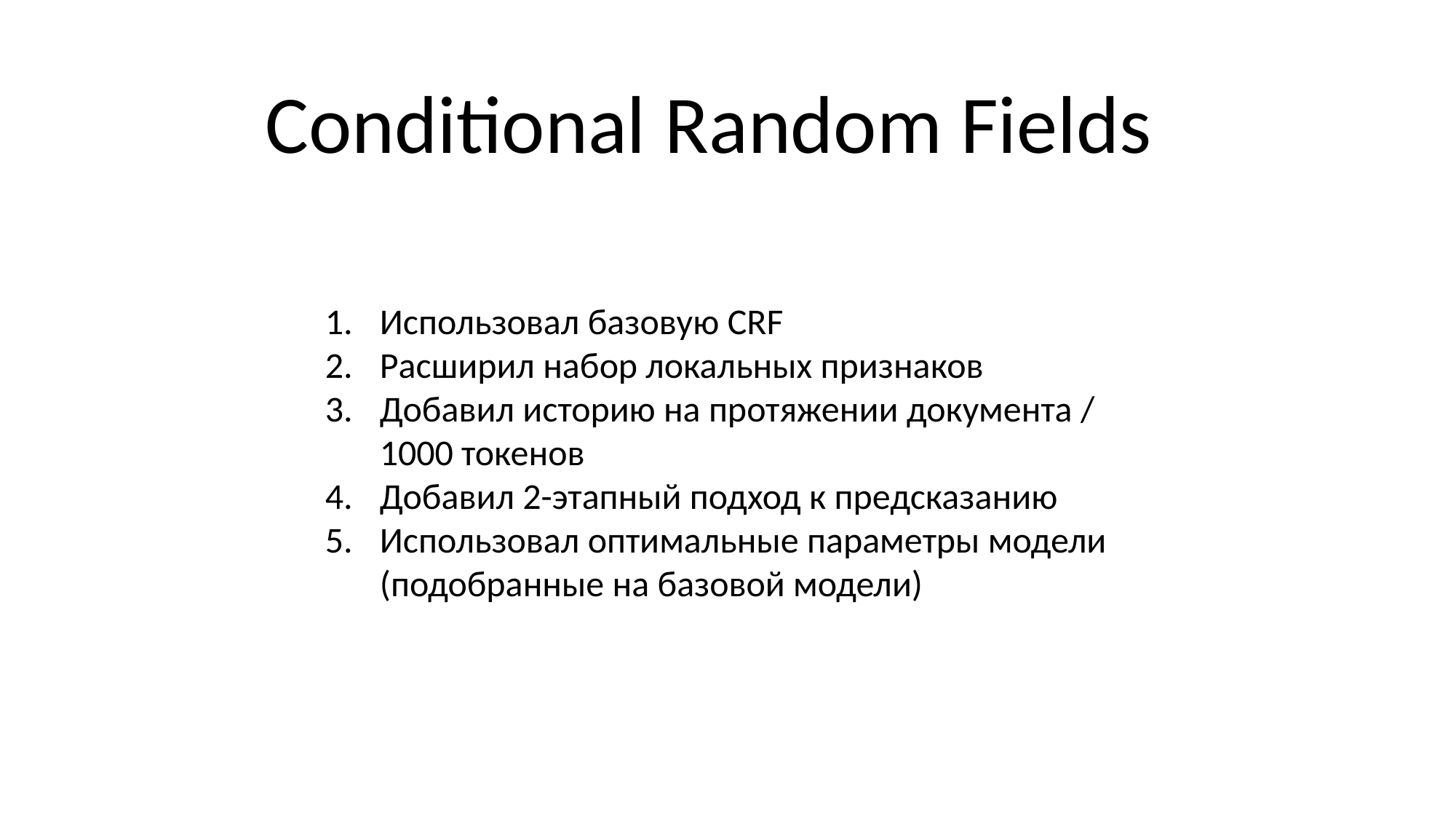

Conditional Random Fields
Использовал базовую CRF
Расширил набор локальных признаков
Добавил историю на протяжении документа / 1000 токенов
Добавил 2-этапный подход к предсказанию
Использовал оптимальные параметры модели (подобранные на базовой модели)